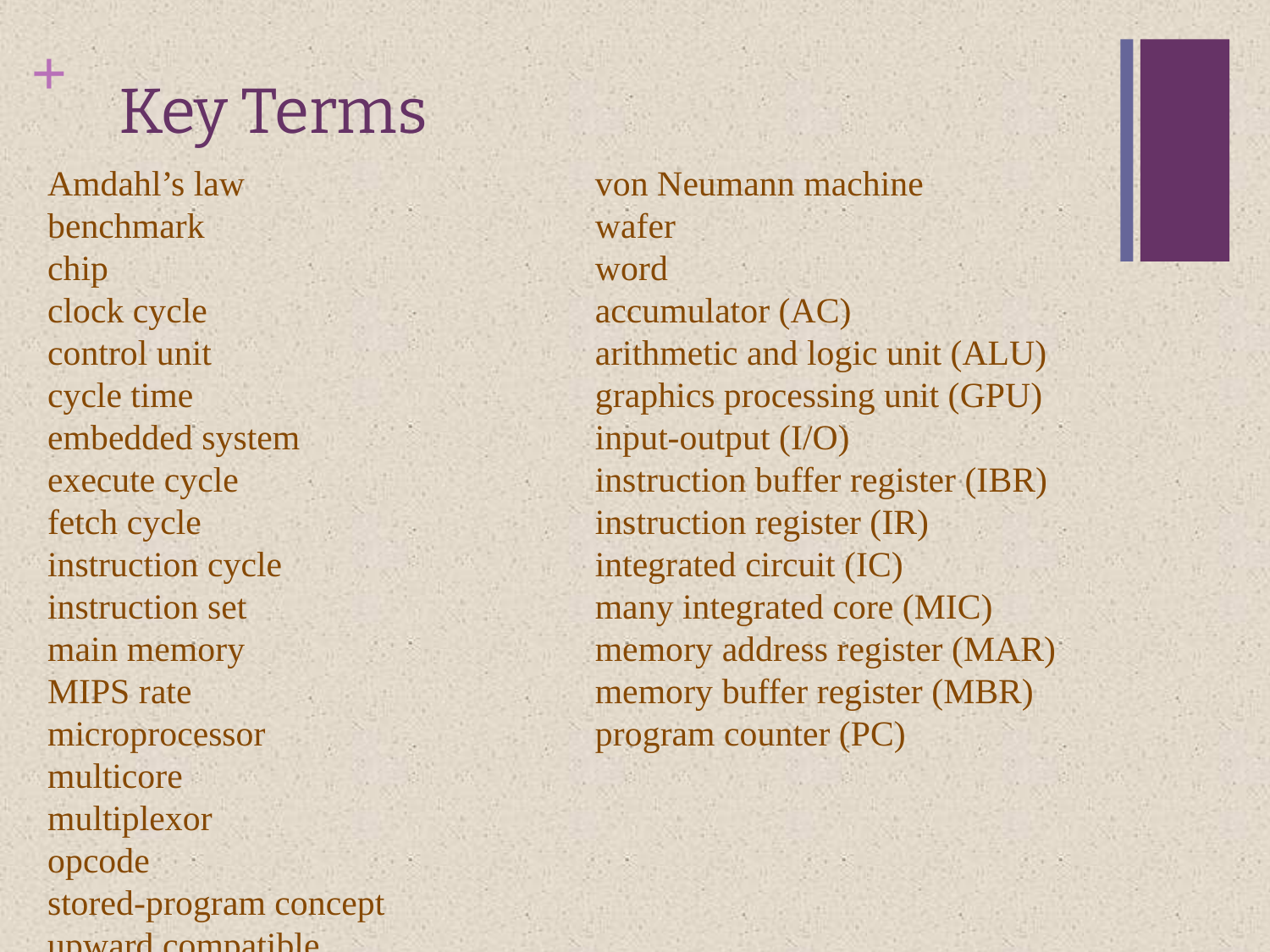

# Key Terms
Amdahl’s law
benchmark
chip
clock cycle
control unit
cycle time
embedded system
execute cycle
fetch cycle
instruction cycle
instruction set
main memory
MIPS rate
microprocessor
multicore
multiplexor
opcode
stored-program concept
upward compatible
von Neumann machine
wafer
word
accumulator (AC)
arithmetic and logic unit (ALU)
graphics processing unit (GPU)
input-output (I/O)
instruction buffer register (IBR)
instruction register (IR)
integrated circuit (IC)
many integrated core (MIC)
memory address register (MAR)
memory buffer register (MBR)
program counter (PC)